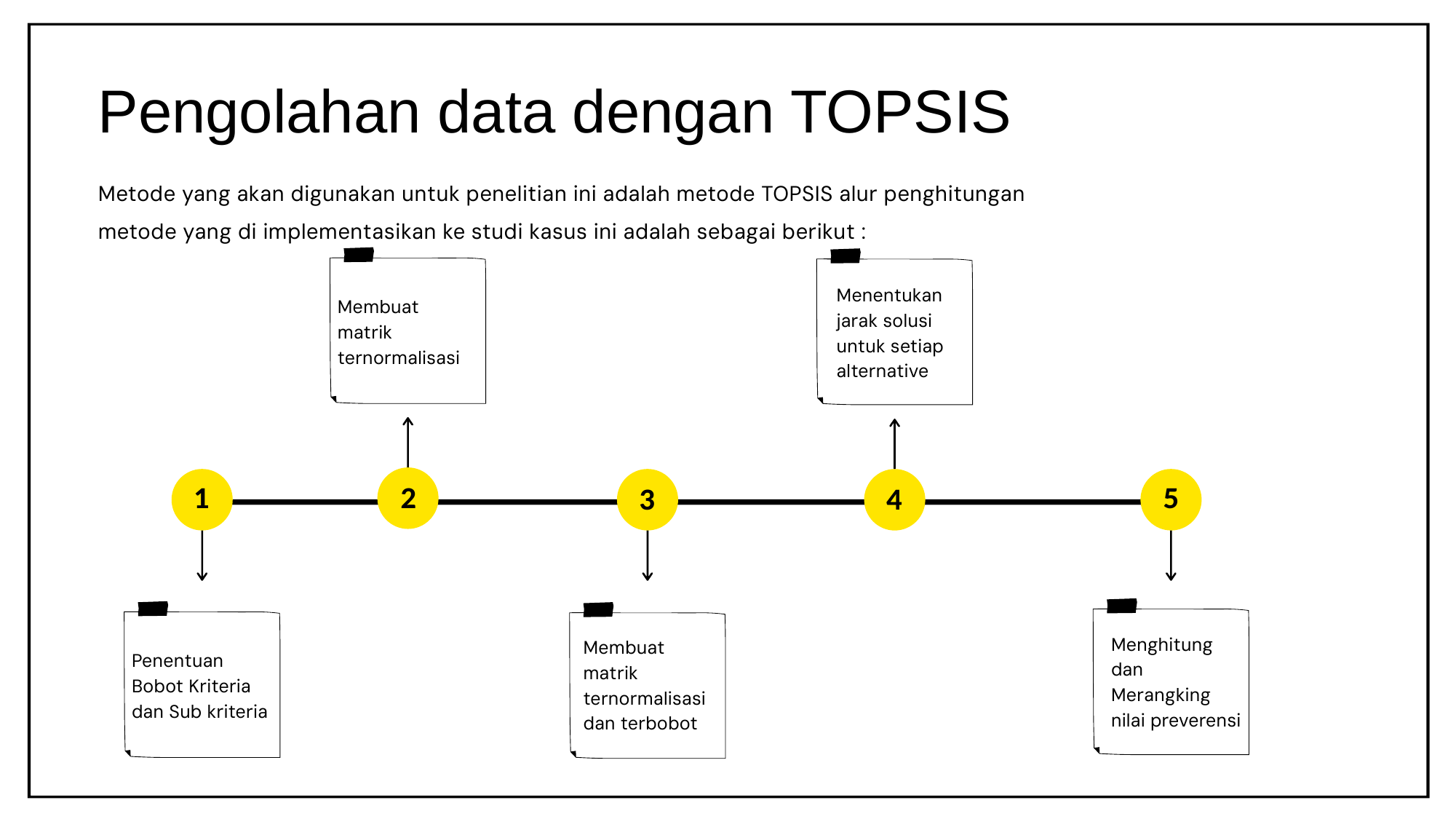

Pengolahan data dengan TOPSIS
Metode yang akan digunakan untuk penelitian ini adalah metode TOPSIS alur penghitungan metode yang di implementasikan ke studi kasus ini adalah sebagai berikut :

Membuat matrik ternormalisasi

Menentukan jarak solusi untuk setiap alternative

5
1
2
3
4

Menghitung dan Merangking nilai preverensi

Penentuan Bobot Kriteria dan Sub kriteria

Membuat matrik ternormalisasi dan terbobot